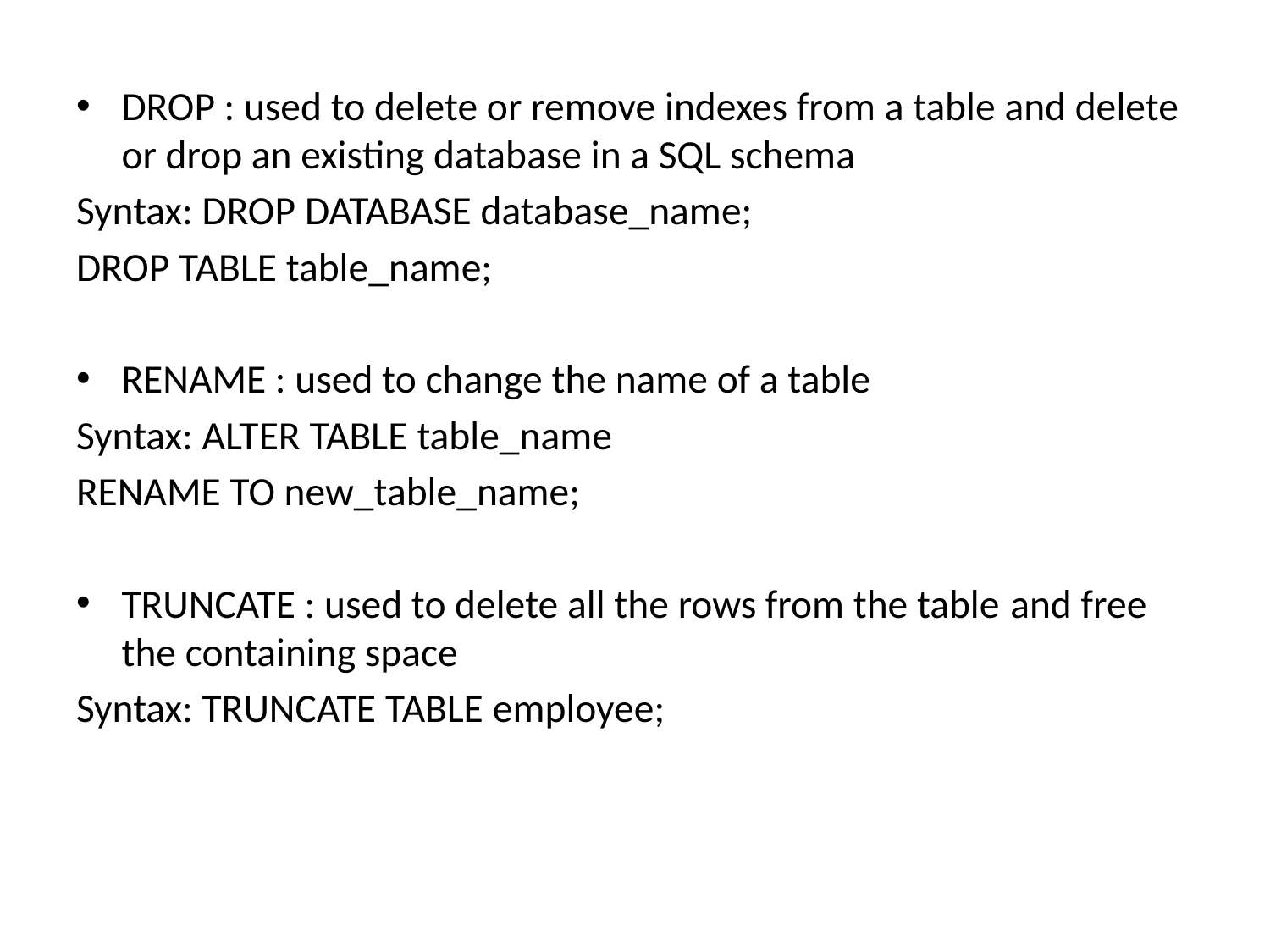

DROP : used to delete or remove indexes from a table and delete or drop an existing database in a SQL schema
Syntax: DROP DATABASE database_name;
DROP TABLE table_name;

RENAME : used to change the name of a table
Syntax: ALTER TABLE table_name
RENAME TO new_table_name;

TRUNCATE : used to delete all the rows from the table and free the containing space
Syntax: TRUNCATE TABLE employee;